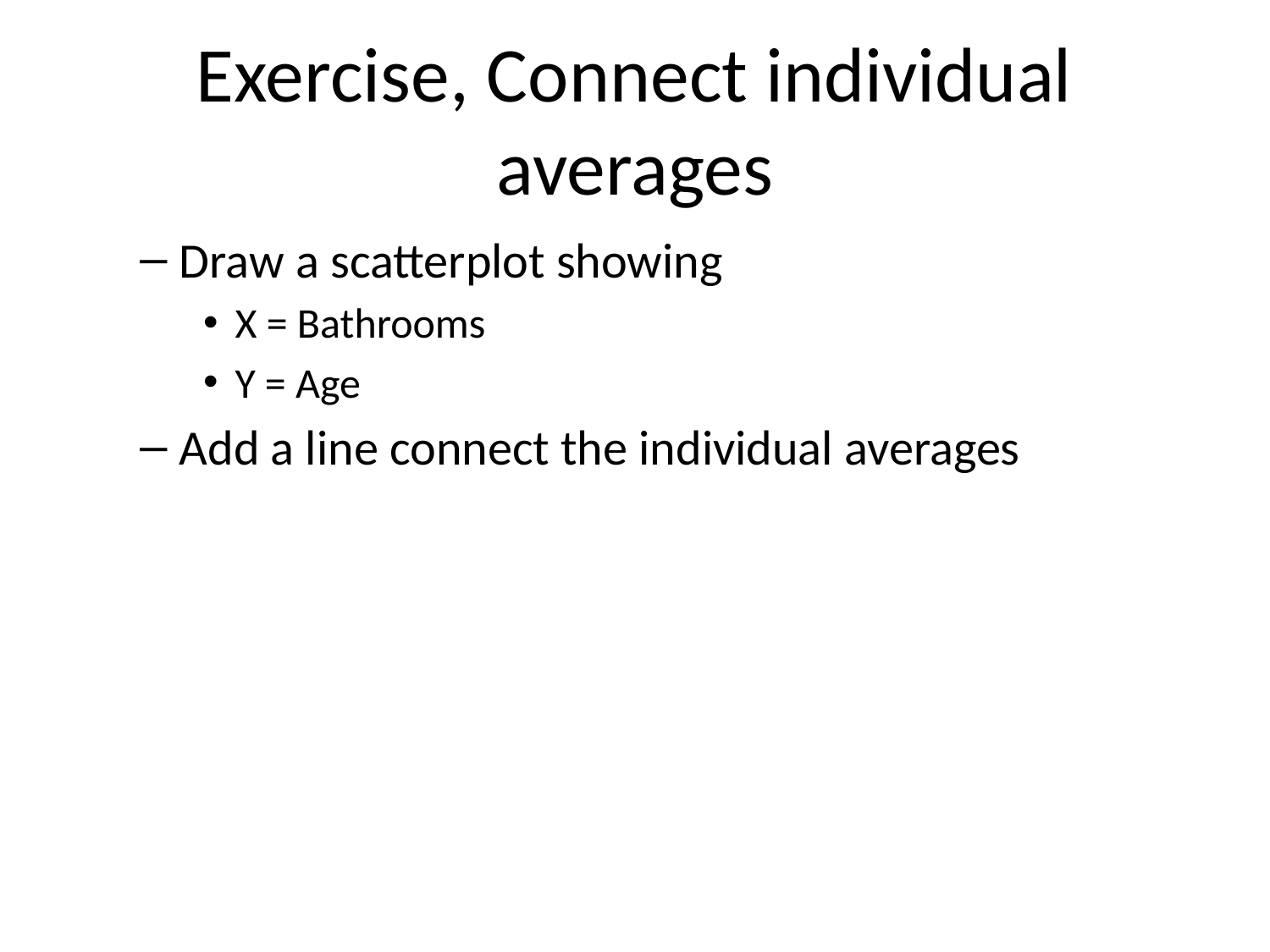

# Exercise, Connect individual averages
Draw a scatterplot showing
X = Bathrooms
Y = Age
Add a line connect the individual averages